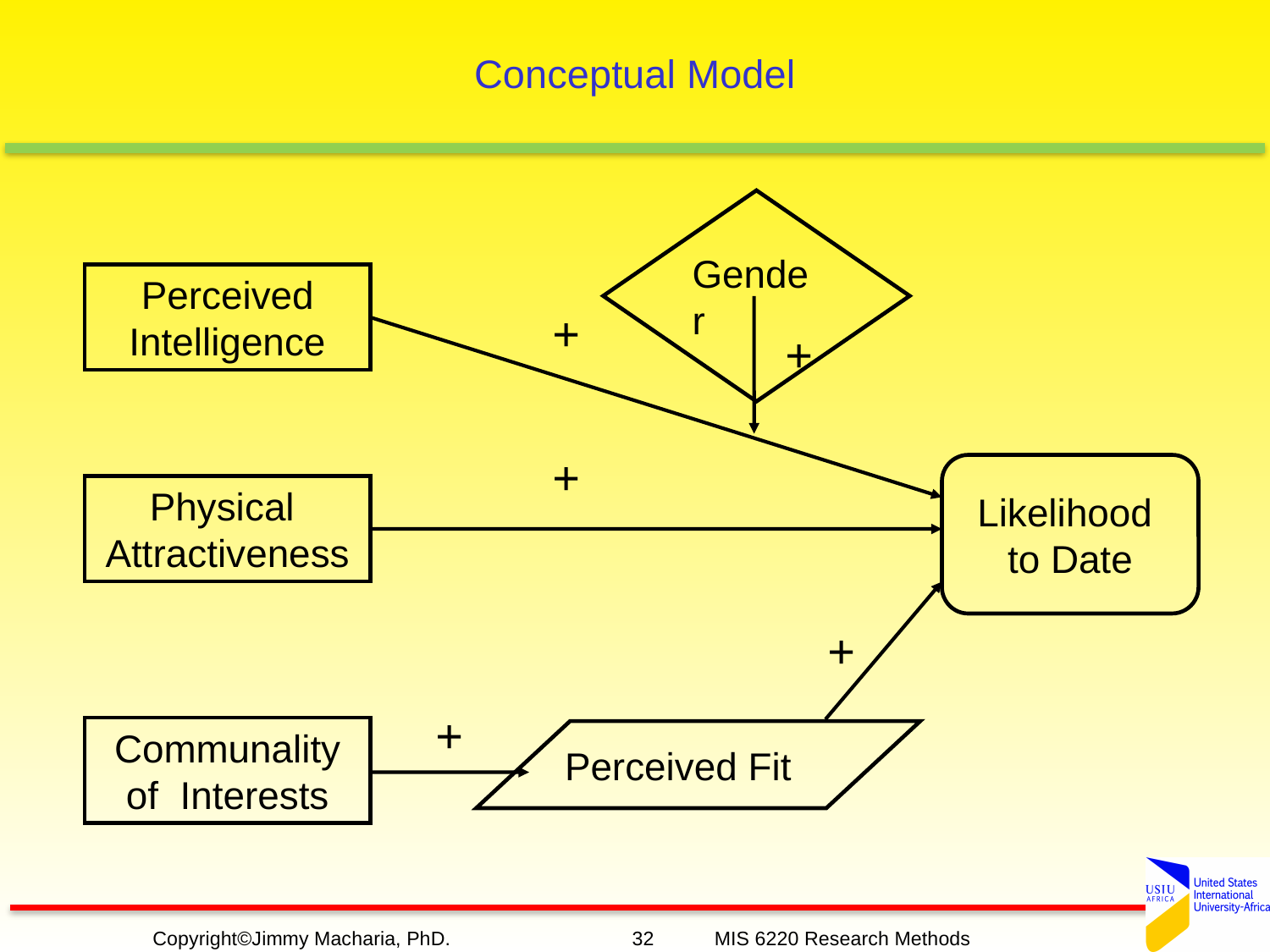

# Conceptual Model
Gender
Perceived Intelligence
+

+
+
Likelihood
to Date
Physical  Attractiveness

+
+
Communality of  Interests
Perceived Fit